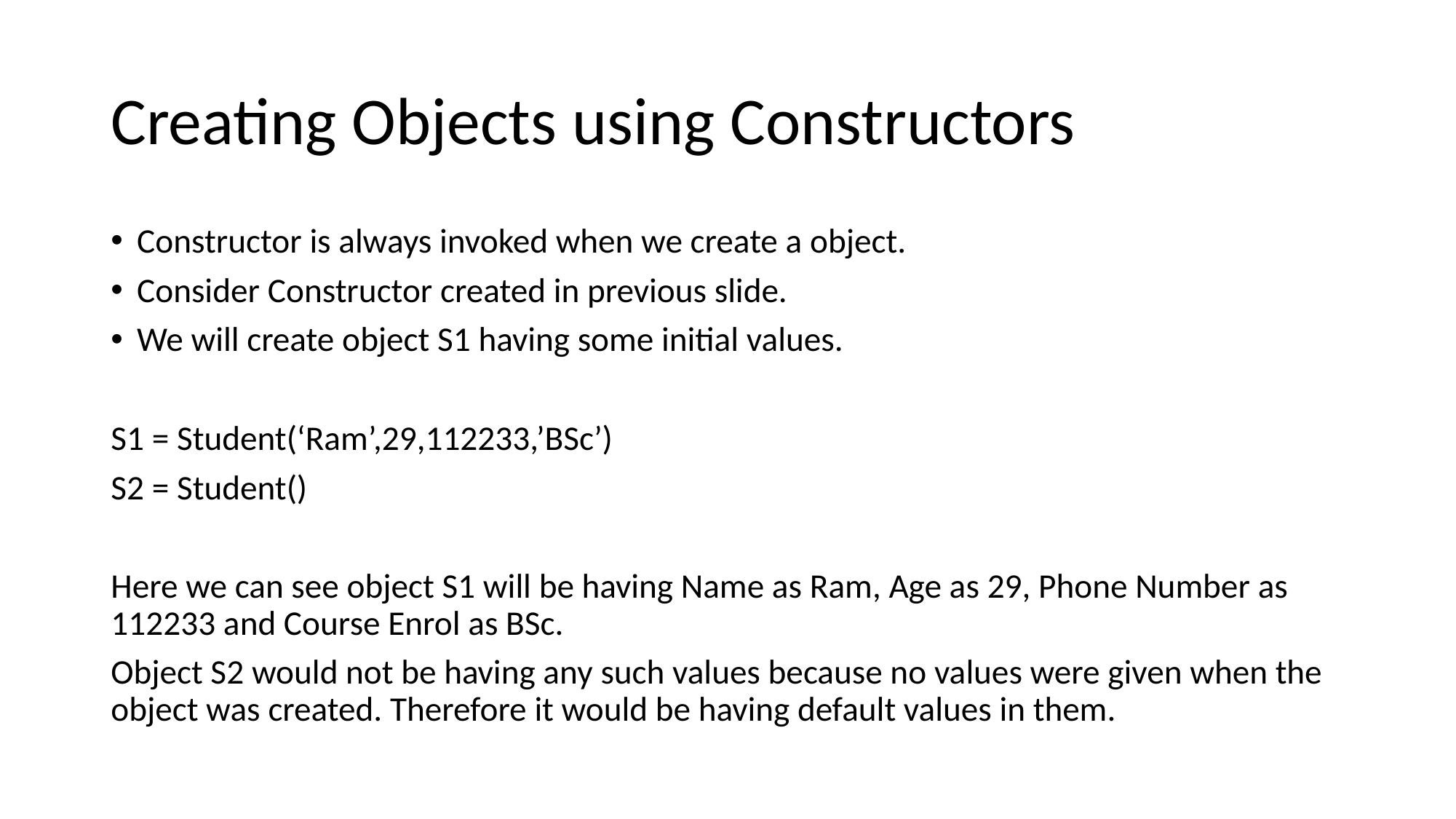

# Creating Objects using Constructors
Constructor is always invoked when we create a object.
Consider Constructor created in previous slide.
We will create object S1 having some initial values.

S1 = Student(‘Ram’,29,112233,’BSc’)
S2 = Student()

Here we can see object S1 will be having Name as Ram, Age as 29, Phone Number as 112233 and Course Enrol as BSc.
Object S2 would not be having any such values because no values were given when the object was created. Therefore it would be having default values in them.